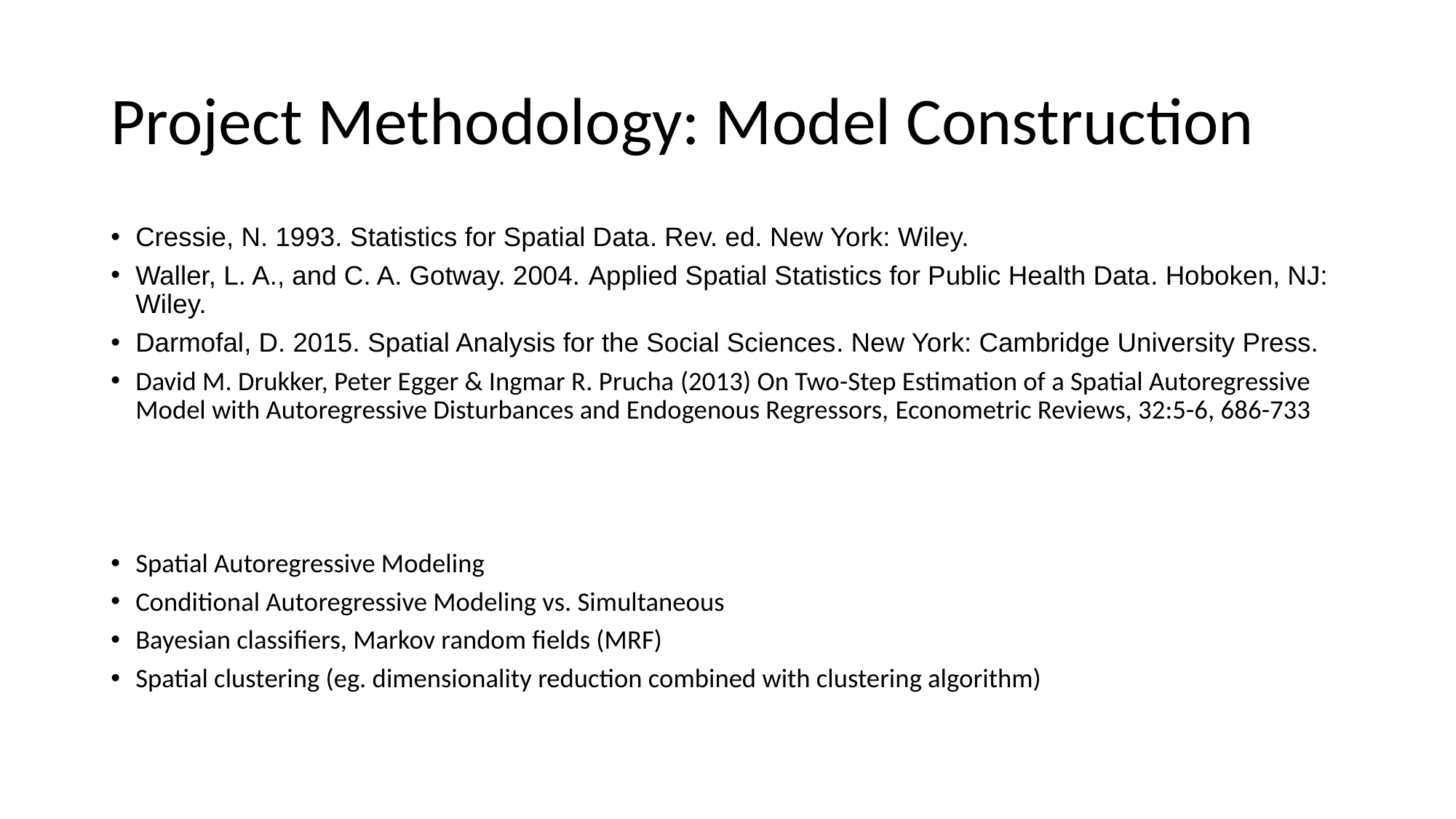

# Project Methodology: Model Construction
Cressie, N. 1993. Statistics for Spatial Data. Rev. ed. New York: Wiley.
Waller, L. A., and C. A. Gotway. 2004. Applied Spatial Statistics for Public Health Data. Hoboken, NJ: Wiley.
Darmofal, D. 2015. Spatial Analysis for the Social Sciences. New York: Cambridge University Press.
David M. Drukker, Peter Egger & Ingmar R. Prucha (2013) On Two-Step Estimation of a Spatial Autoregressive Model with Autoregressive Disturbances and Endogenous Regressors, Econometric Reviews, 32:5-6, 686-733

Spatial Autoregressive Modeling
Conditional Autoregressive Modeling vs. Simultaneous
Bayesian classifiers, Markov random fields (MRF)
Spatial clustering (eg. dimensionality reduction combined with clustering algorithm)